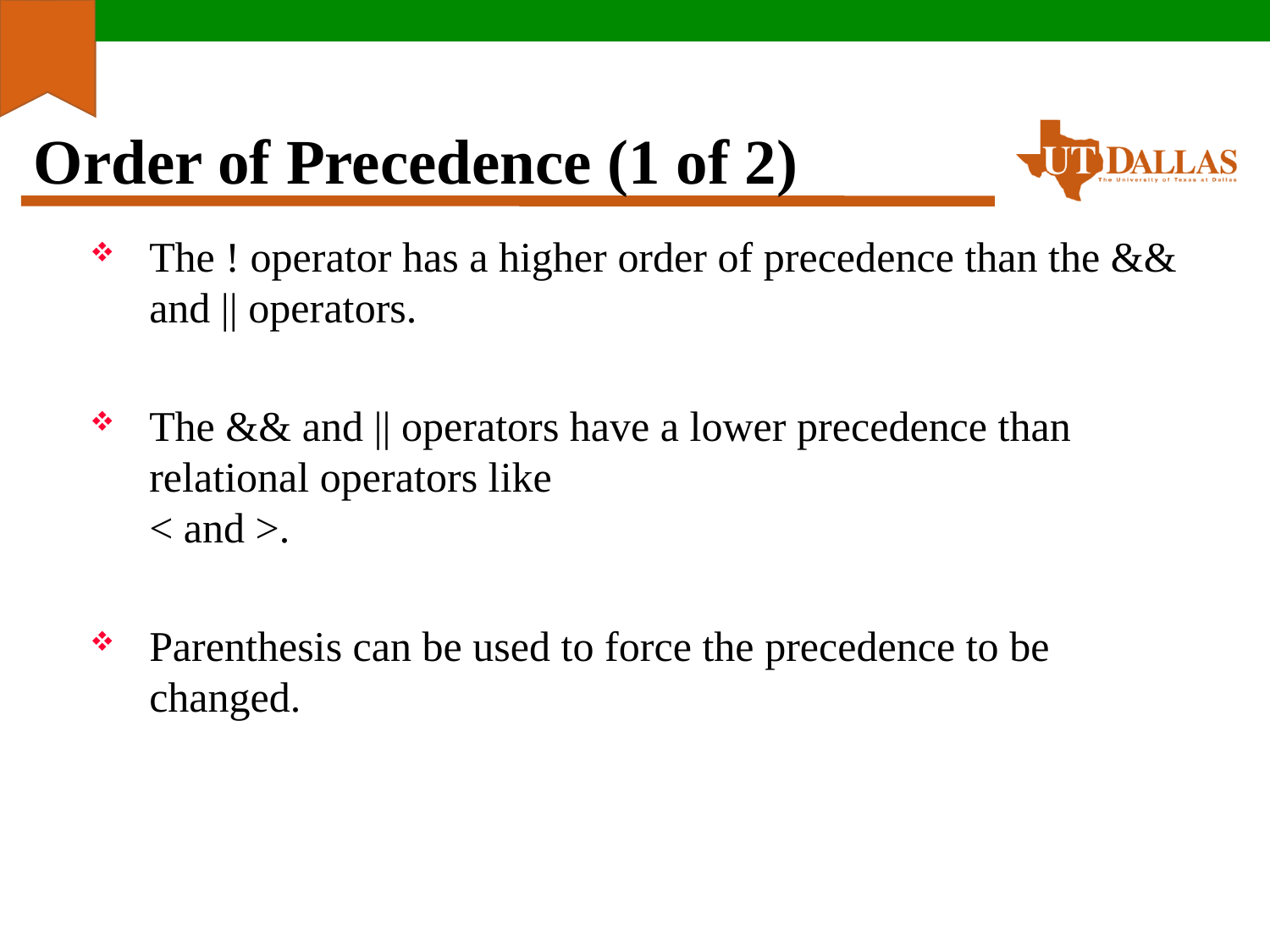

# Order of Precedence (1 of 2)
The ! operator has a higher order of precedence than the && and || operators.

The && and || operators have a lower precedence than relational operators like
< and >.

Parenthesis can be used to force the precedence to be changed.